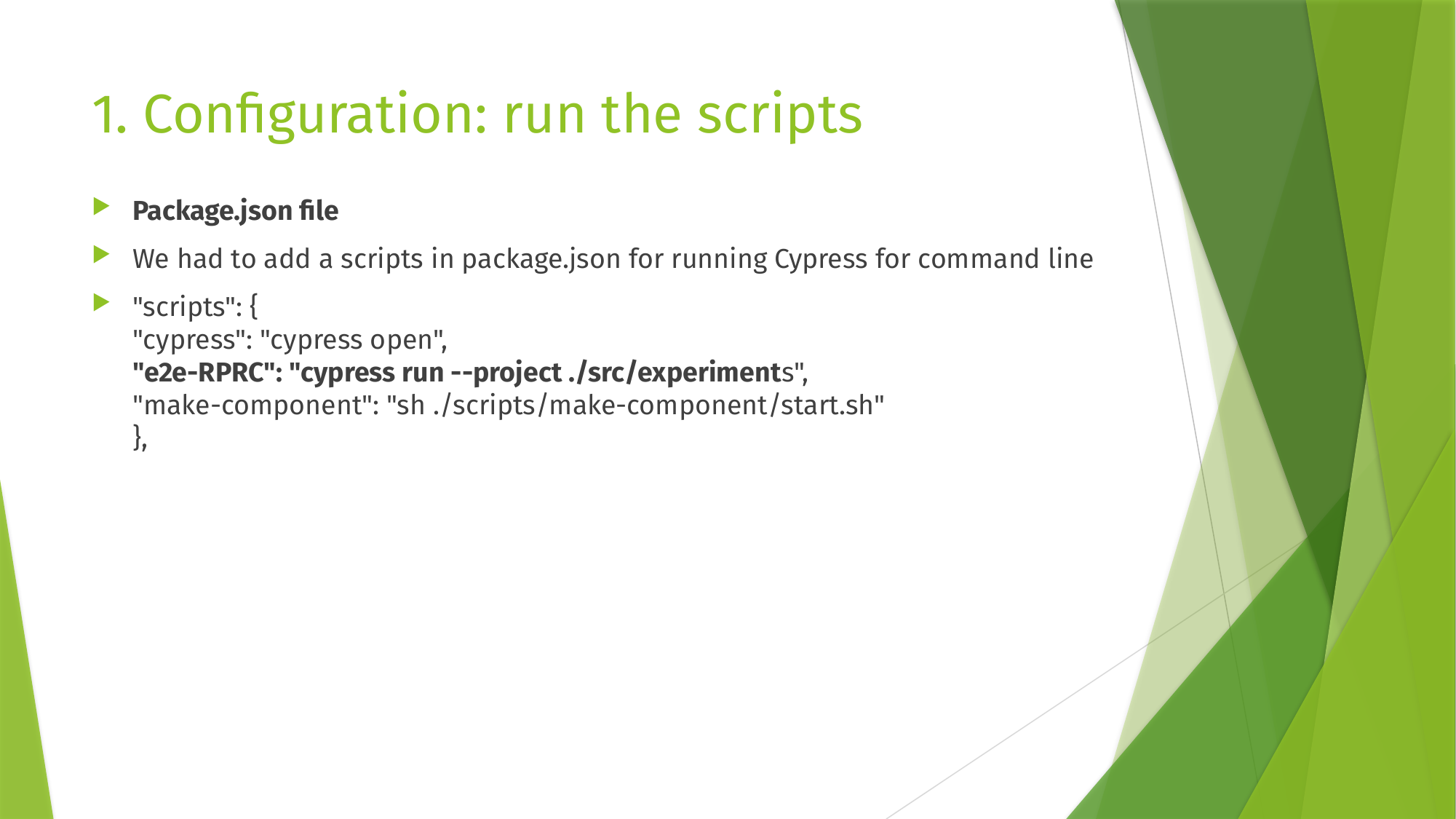

# 1. Configuration: run the scripts
Package.json file
We had to add a scripts in package.json for running Cypress for command line
"scripts": {
"cypress": "cypress open",
"e2e-RPRC": "cypress run --project ./src/experiments",
"make-component": "sh ./scripts/make-component/start.sh"
},